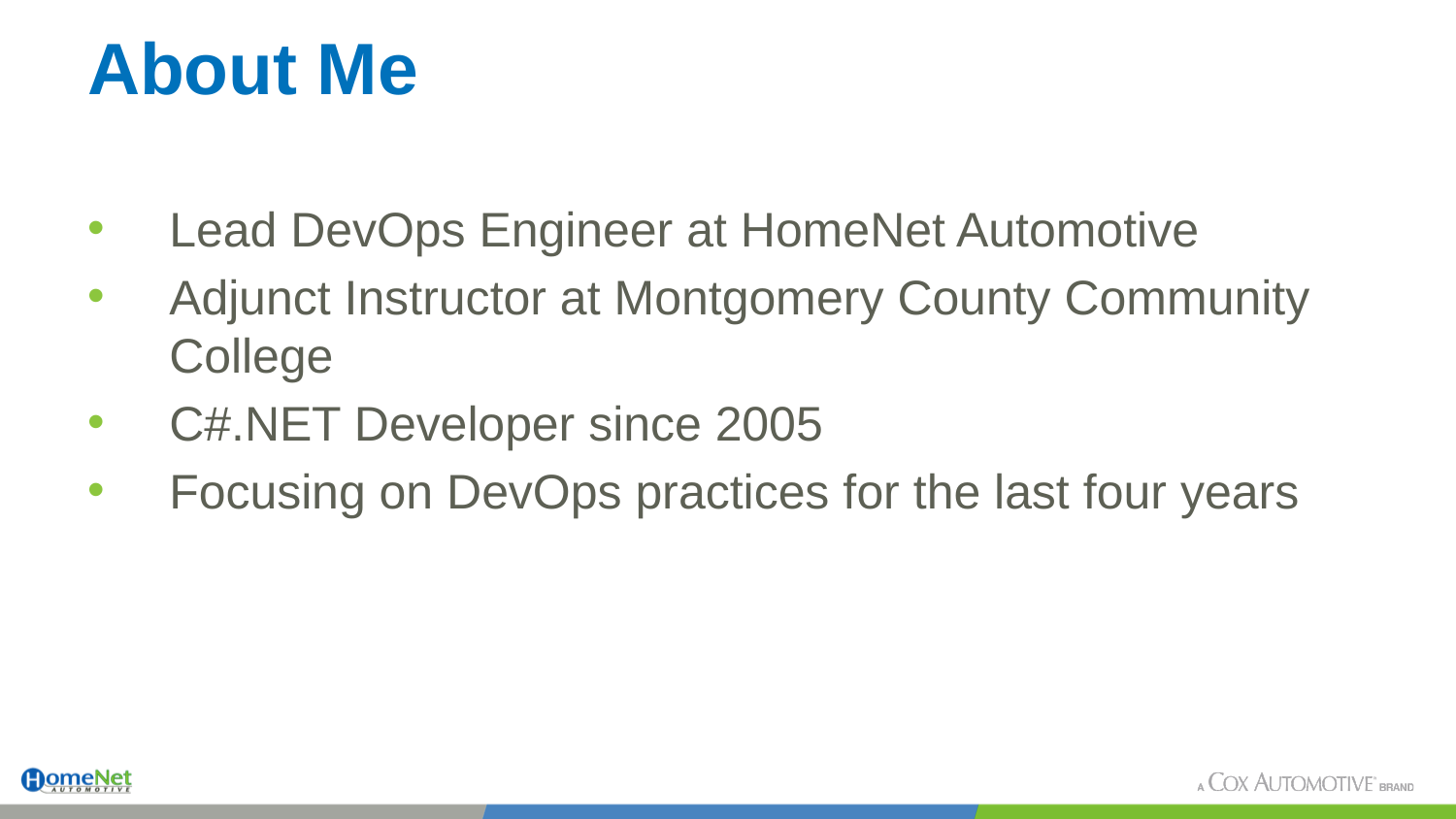

# About Me
Lead DevOps Engineer at HomeNet Automotive
Adjunct Instructor at Montgomery County Community College
C#.NET Developer since 2005
Focusing on DevOps practices for the last four years